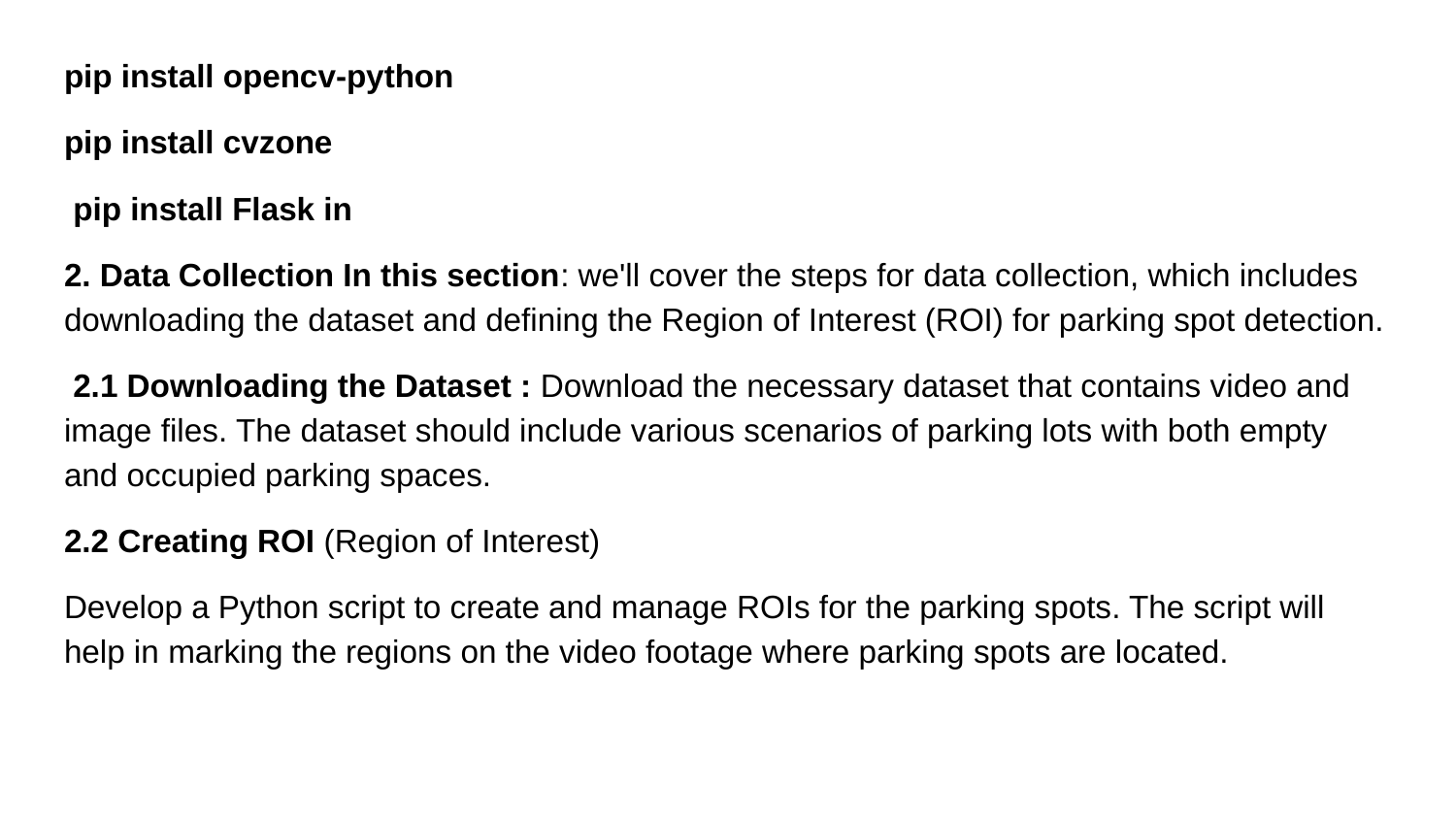

pip install opencv-python
pip install cvzone
 pip install Flask in
2. Data Collection In this section: we'll cover the steps for data collection, which includes downloading the dataset and defining the Region of Interest (ROI) for parking spot detection.
 2.1 Downloading the Dataset : Download the necessary dataset that contains video and image files. The dataset should include various scenarios of parking lots with both empty and occupied parking spaces.
2.2 Creating ROI (Region of Interest)
Develop a Python script to create and manage ROIs for the parking spots. The script will help in marking the regions on the video footage where parking spots are located.